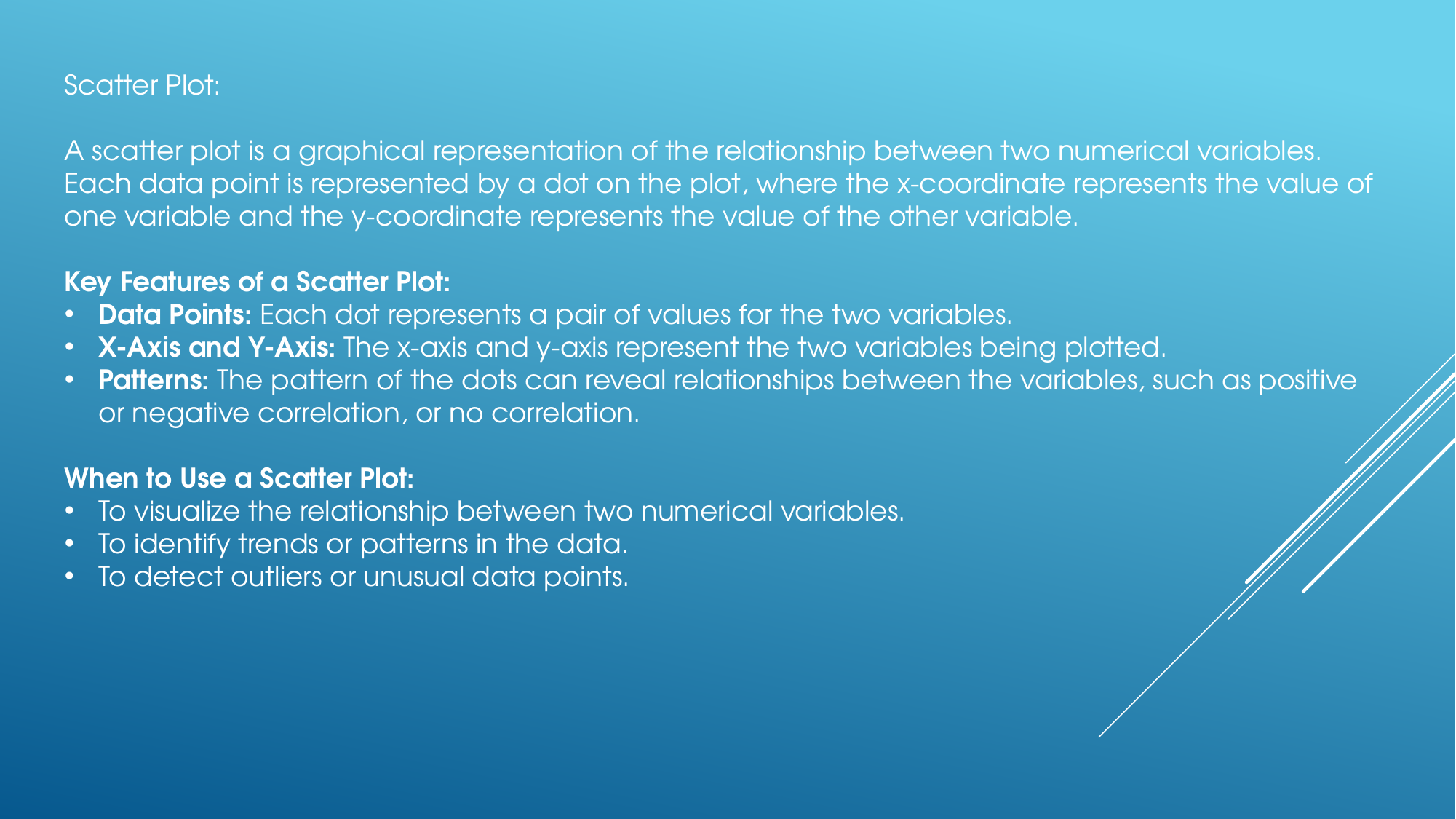

Scatter Plot:

A scatter plot is a graphical representation of the relationship between two numerical variables. Each data point is represented by a dot on the plot, where the x-coordinate represents the value of one variable and the y-coordinate represents the value of the other variable.

Key Features of a Scatter Plot:
Data Points: Each dot represents a pair of values for the two variables.
X-Axis and Y-Axis: The x-axis and y-axis represent the two variables being plotted.
Patterns: The pattern of the dots can reveal relationships between the variables, such as positive or negative correlation, or no correlation.

When to Use a Scatter Plot:
To visualize the relationship between two numerical variables.
To identify trends or patterns in the data.
To detect outliers or unusual data points.